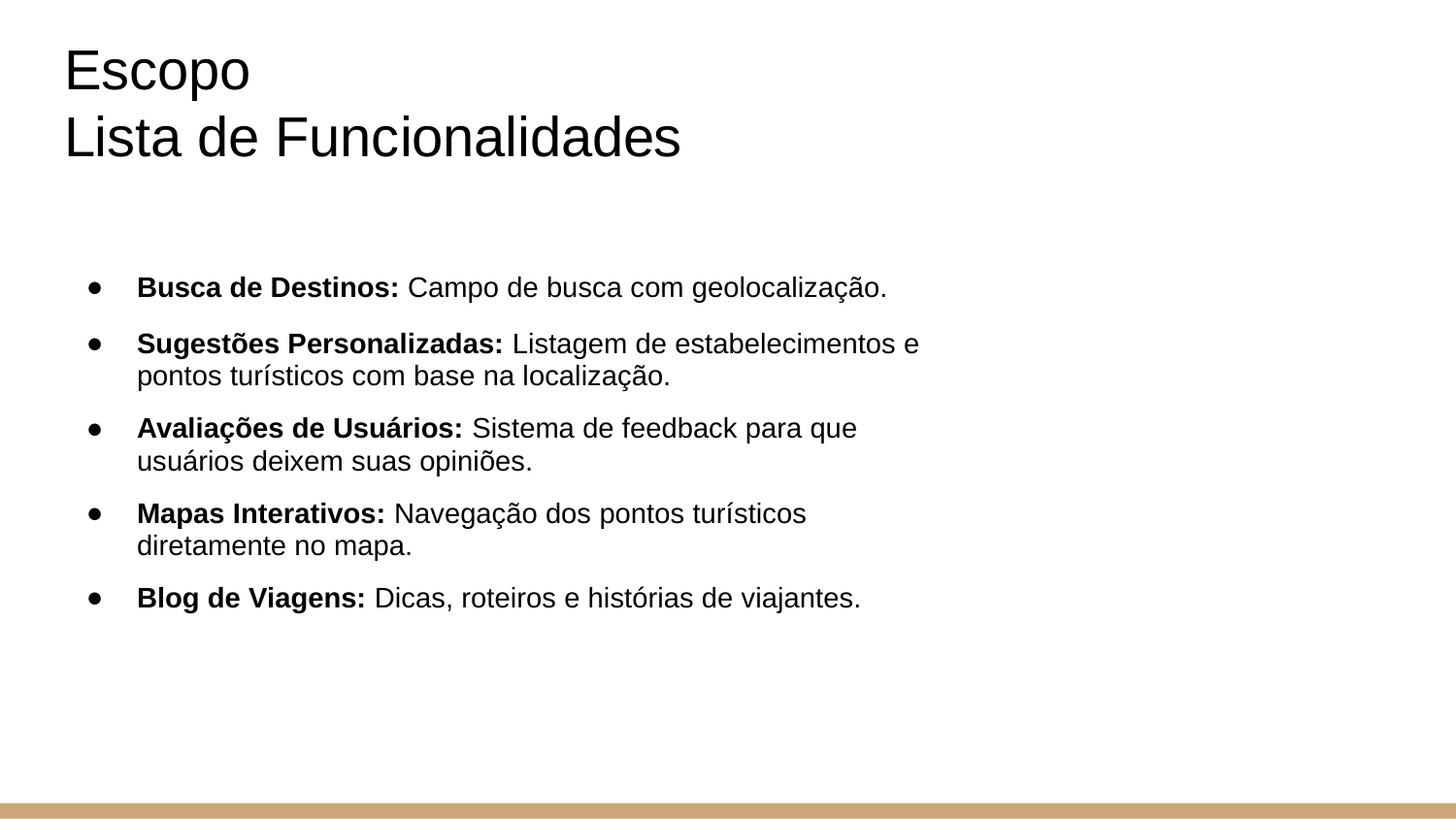

# Escopo
Lista de Funcionalidades
Busca de Destinos: Campo de busca com geolocalização.
Sugestões Personalizadas: Listagem de estabelecimentos e pontos turísticos com base na localização.
Avaliações de Usuários: Sistema de feedback para que usuários deixem suas opiniões.
Mapas Interativos: Navegação dos pontos turísticos diretamente no mapa.
Blog de Viagens: Dicas, roteiros e histórias de viajantes.